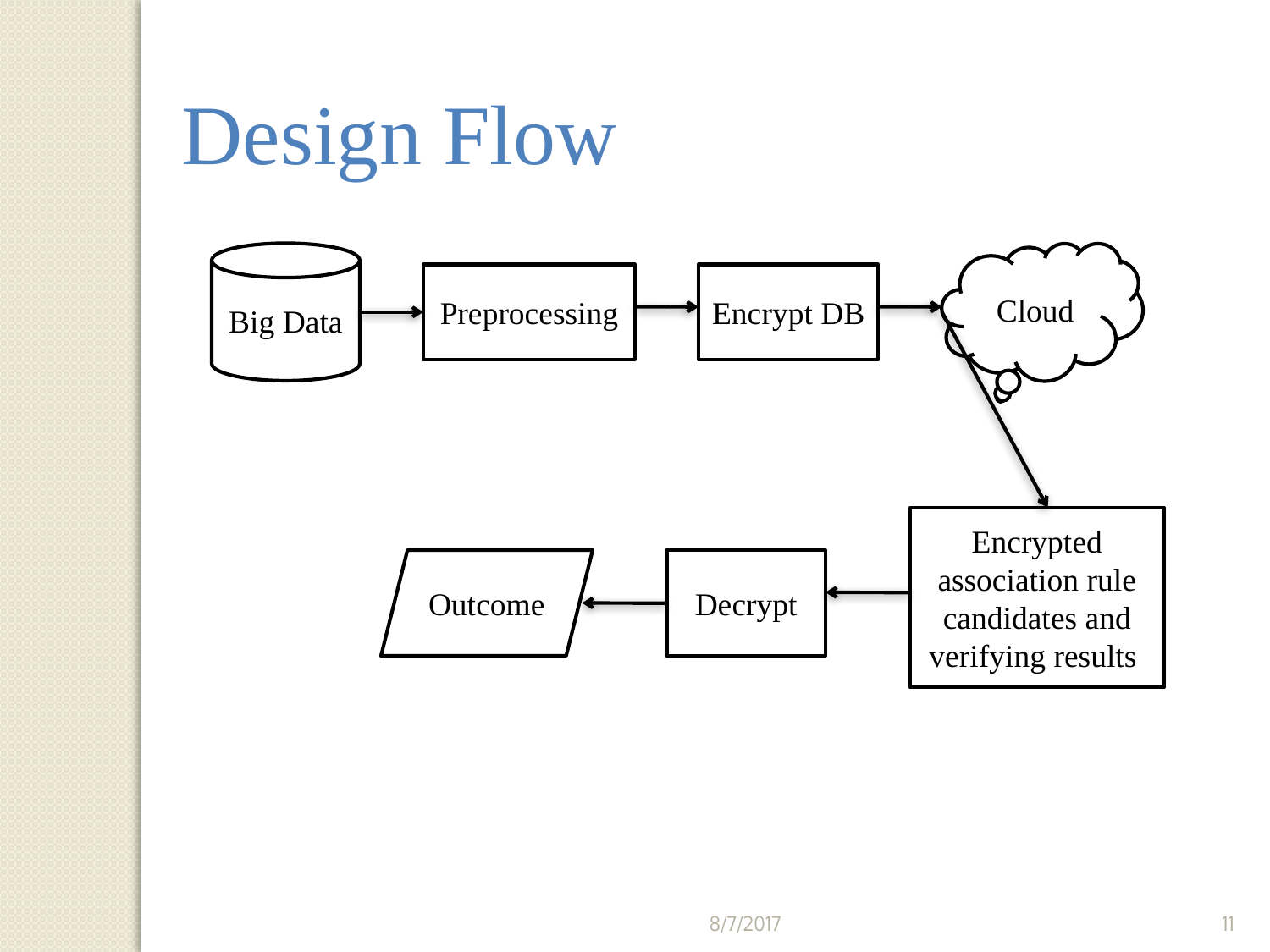

Design Flow
Big Data
Cloud
Preprocessing
Encrypt DB
Encrypted association rule candidates and verifying results
Outcome
Decrypt
8/7/2017
11